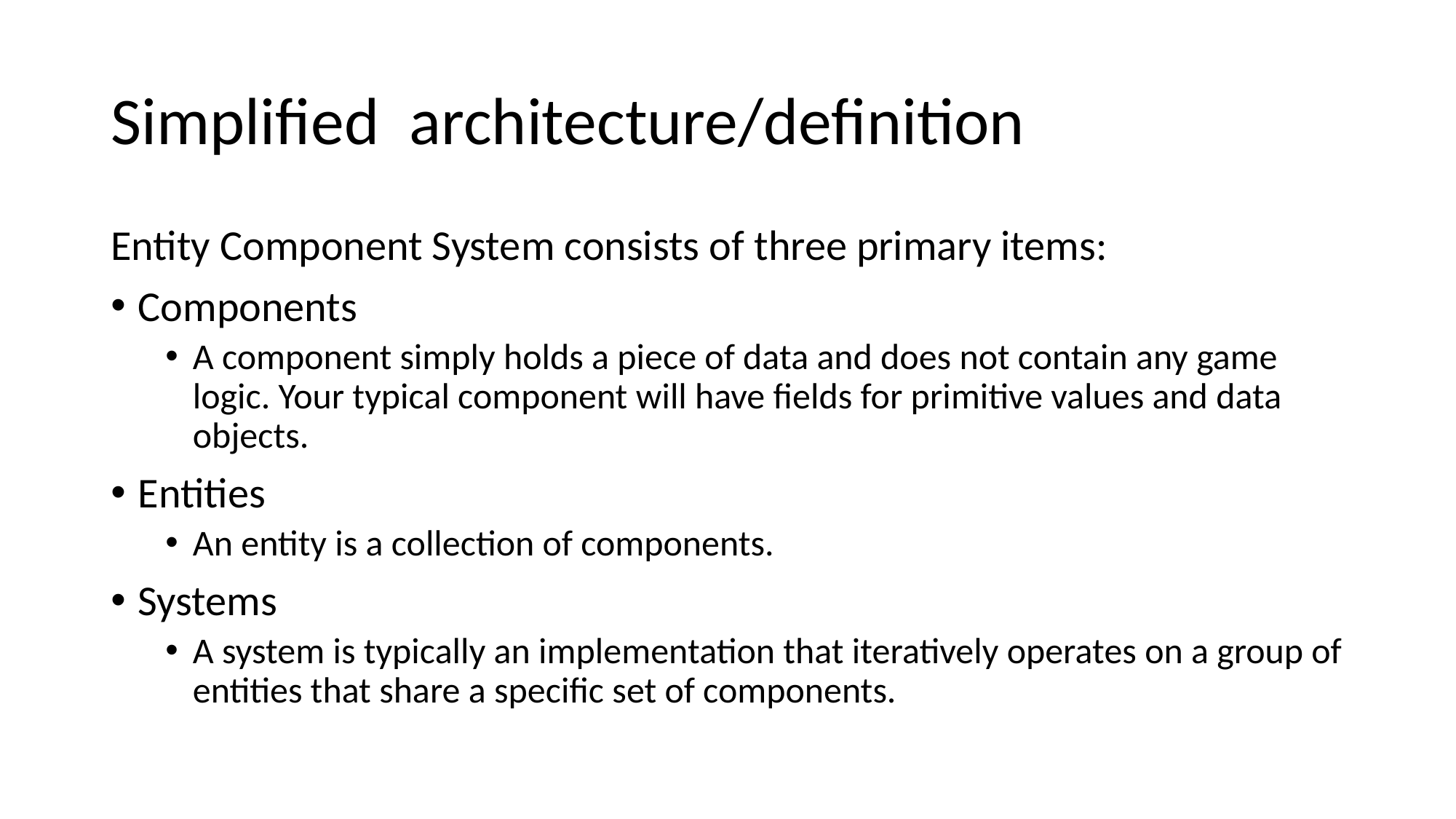

# Simplified  architecture/definition
Entity Component System consists of three primary items:
Components
A component simply holds a piece of data and does not contain any game logic. Your typical component will have fields for primitive values and data objects.
Entities
An entity is a collection of components.
Systems
A system is typically an implementation that iteratively operates on a group of entities that share a specific set of components.